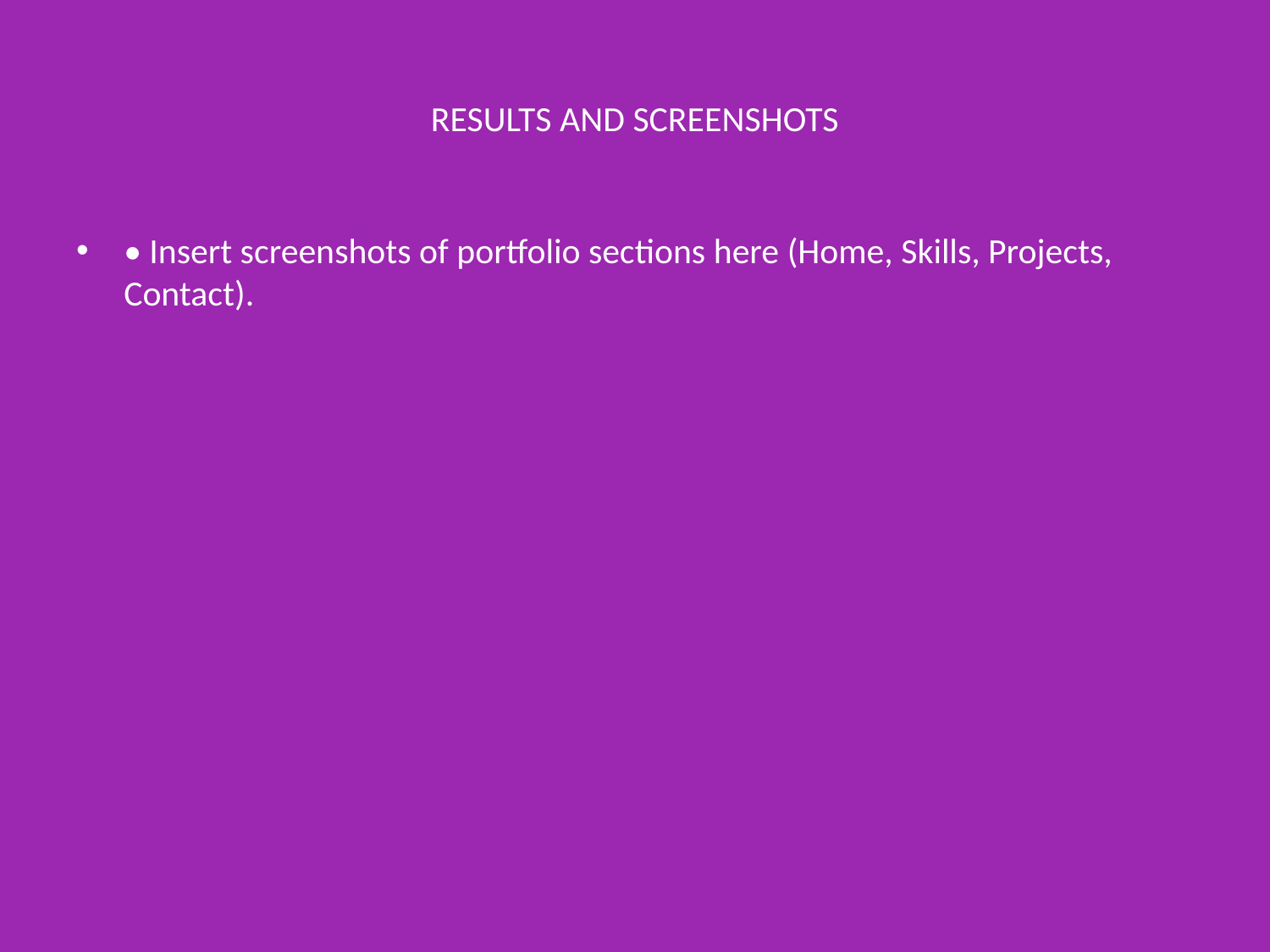

# RESULTS AND SCREENSHOTS
• Insert screenshots of portfolio sections here (Home, Skills, Projects, Contact).